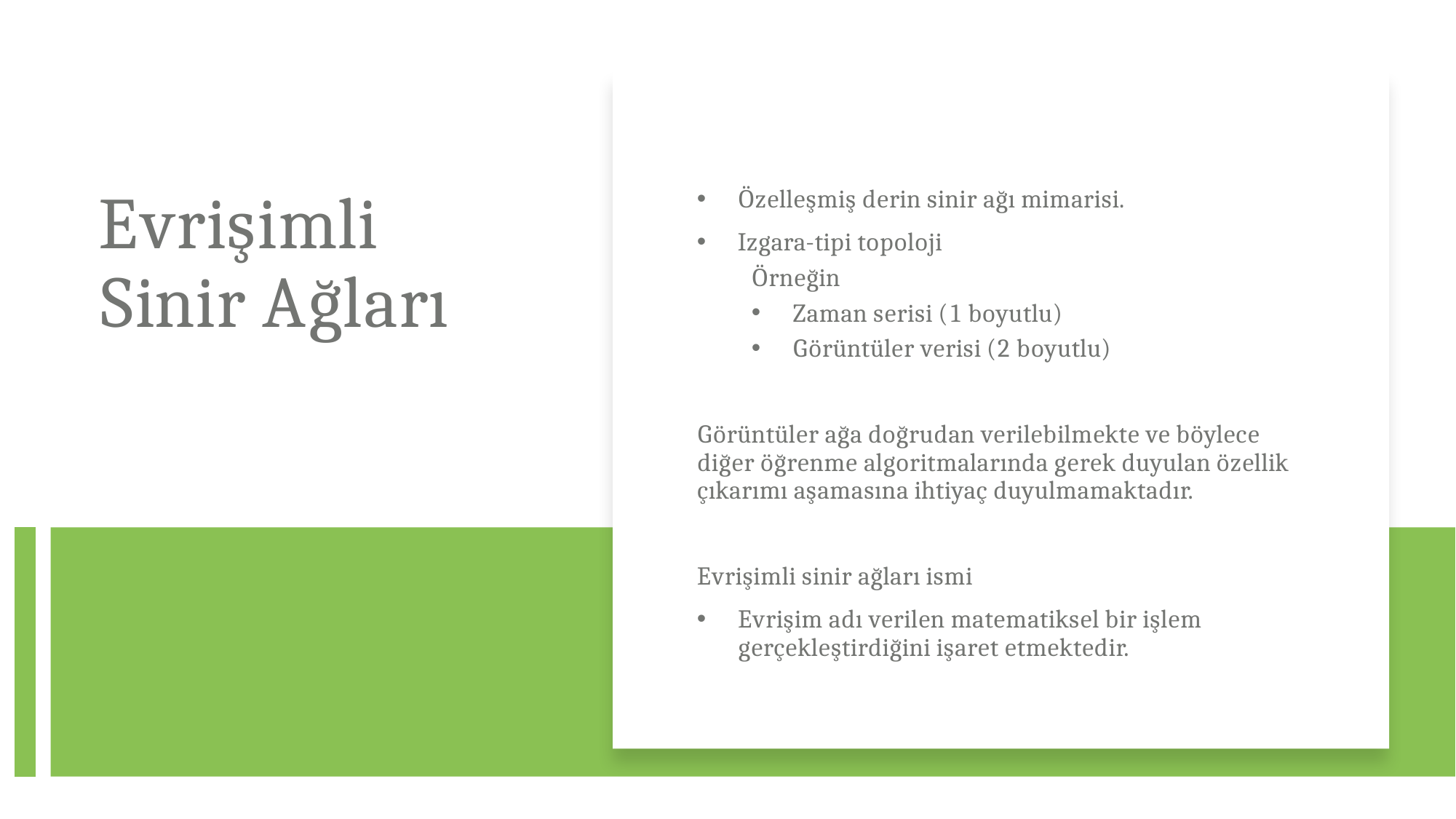

Özelleşmiş derin sinir ağı mimarisi.
Izgara-tipi topoloji
Örneğin
Zaman serisi (1 boyutlu)
Görüntüler verisi (2 boyutlu)

Görüntüler ağa doğrudan verilebilmekte ve böylece diğer öğrenme algoritmalarında gerek duyulan özellik çıkarımı aşamasına ihtiyaç duyulmamaktadır.

Evrişimli sinir ağları ismi
Evrişim adı verilen matematiksel bir işlem gerçekleştirdiğini işaret etmektedir.
# Evrişimli Sinir Ağları